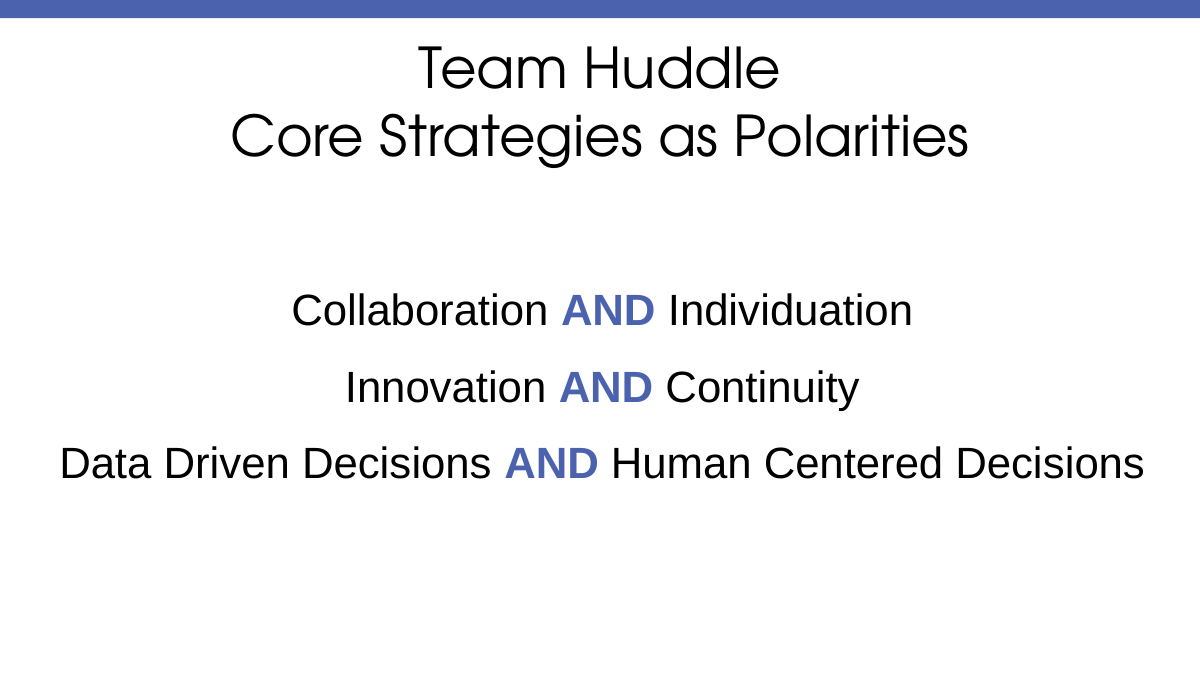

# Team Huddle Core Strategies as Polarities
Collaboration AND Individuation
Innovation AND Continuity
Data Driven Decisions AND Human Centered Decisions